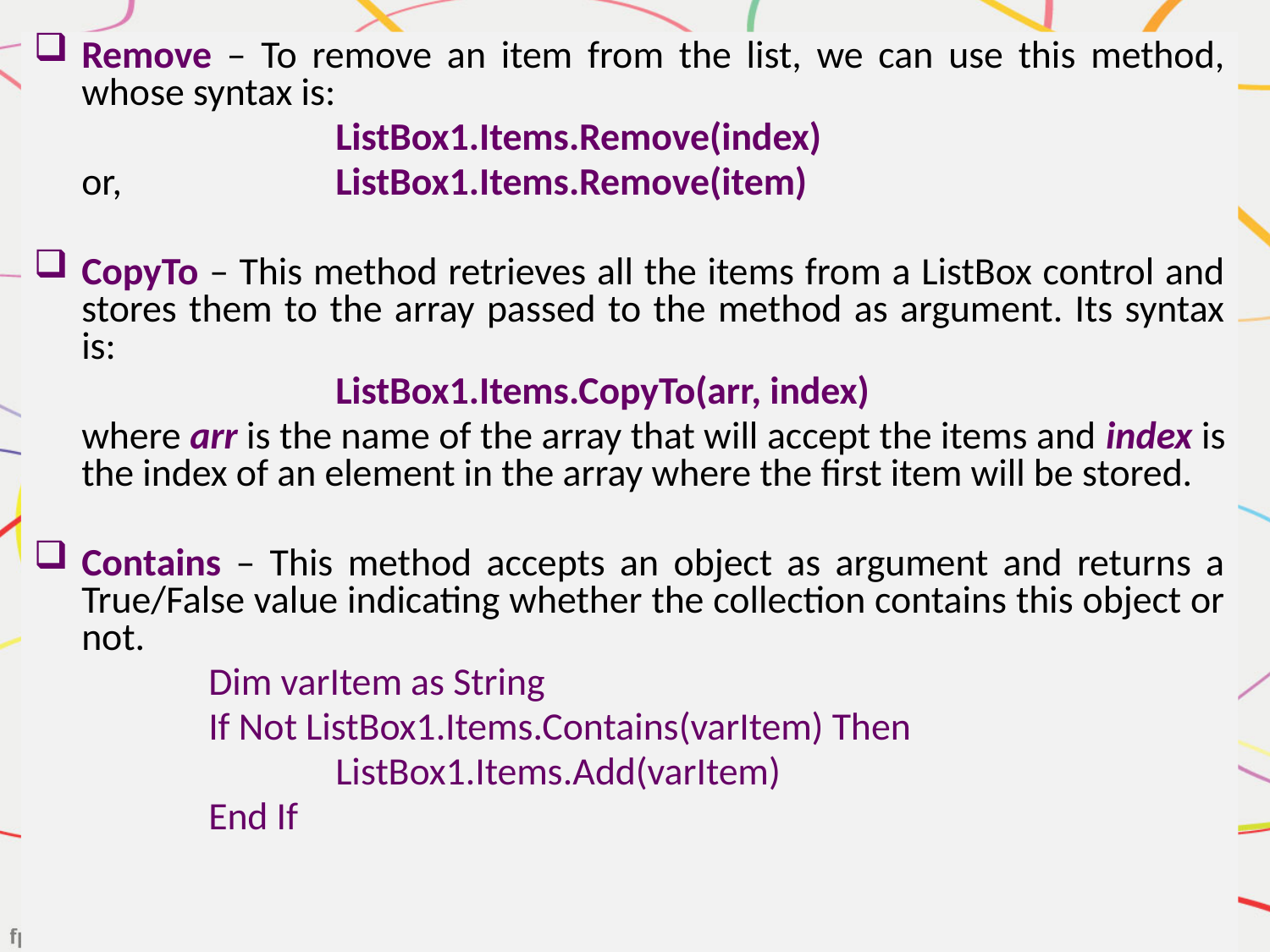

Remove – To remove an item from the list, we can use this method, whose syntax is:
			ListBox1.Items.Remove(index)
	or, 		ListBox1.Items.Remove(item)

CopyTo – This method retrieves all the items from a ListBox control and stores them to the array passed to the method as argument. Its syntax is:
			ListBox1.Items.CopyTo(arr, index)
	where arr is the name of the array that will accept the items and index is the index of an element in the array where the first item will be stored.

Contains – This method accepts an object as argument and returns a True/False value indicating whether the collection contains this object or not.
		Dim varItem as String
		If Not ListBox1.Items.Contains(varItem) Then
			ListBox1.Items.Add(varItem)
		End If